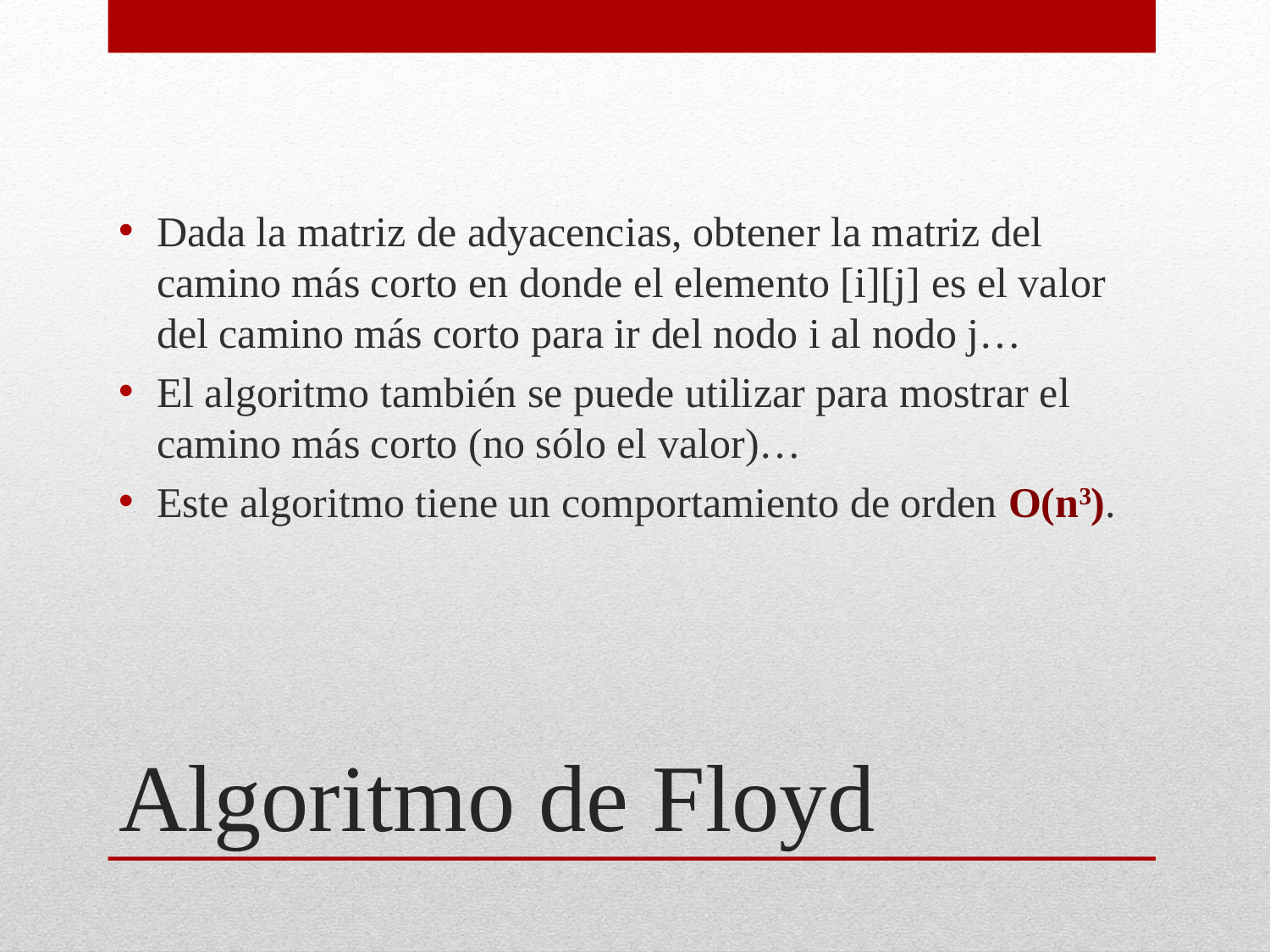

Dada la matriz de adyacencias, obtener la matriz del camino más corto en donde el elemento [i][j] es el valor del camino más corto para ir del nodo i al nodo j…
El algoritmo también se puede utilizar para mostrar el camino más corto (no sólo el valor)…
Este algoritmo tiene un comportamiento de orden O(n3).
# Algoritmo de Floyd